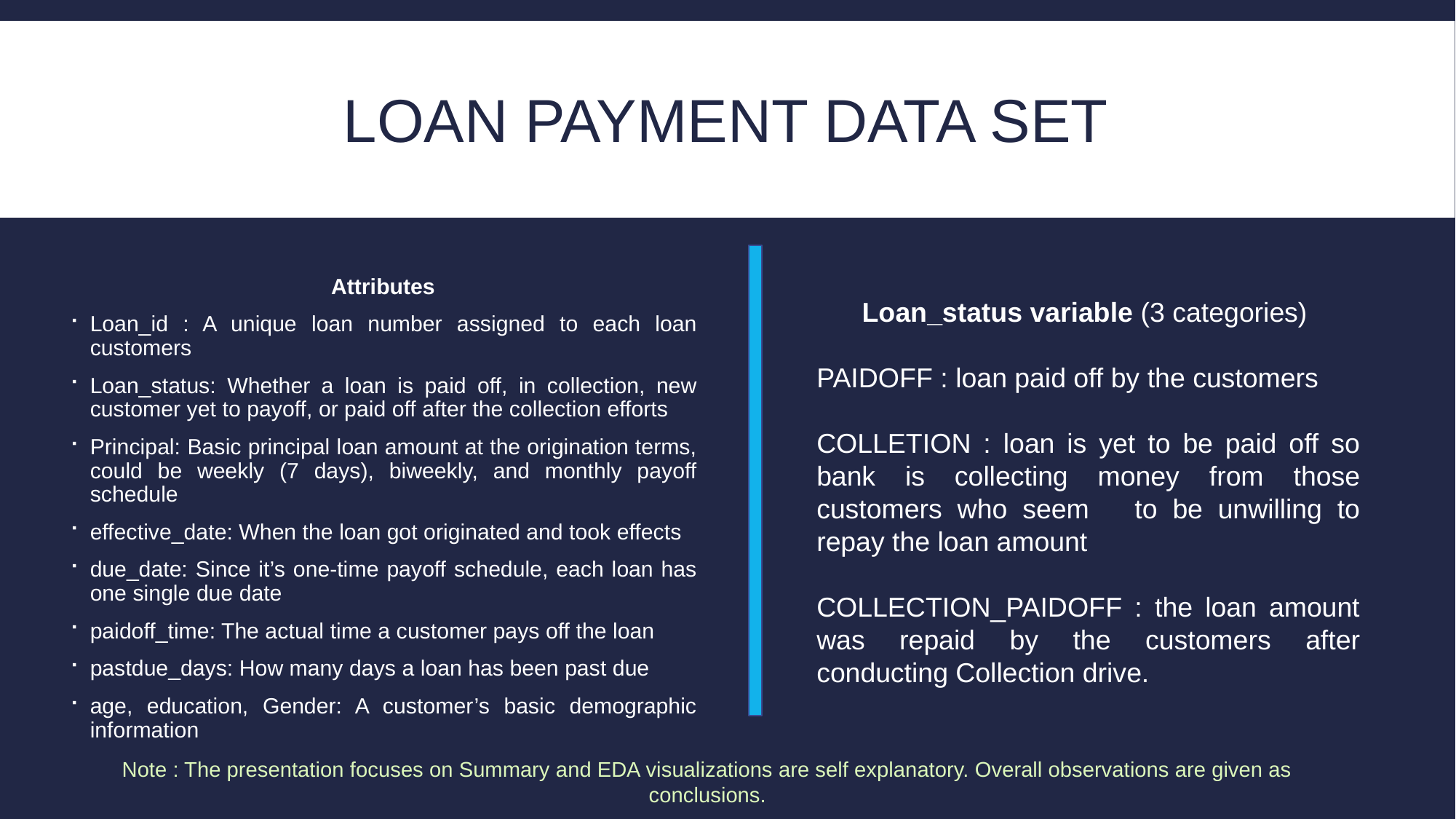

# Loan Payment data Set
Attributes
Loan_id : A unique loan number assigned to each loan customers
Loan_status: Whether a loan is paid off, in collection, new customer yet to payoff, or paid off after the collection efforts
Principal: Basic principal loan amount at the origination terms, could be weekly (7 days), biweekly, and monthly payoff schedule
effective_date: When the loan got originated and took effects
due_date: Since it’s one-time payoff schedule, each loan has one single due date
paidoff_time: The actual time a customer pays off the loan
pastdue_days: How many days a loan has been past due
age, education, Gender: A customer’s basic demographic information

Loan_status variable (3 categories)

PAIDOFF : loan paid off by the customers

COLLETION : loan is yet to be paid off so bank is collecting money from those customers who seem   to be unwilling to repay the loan amount

COLLECTION_PAIDOFF : the loan amount was repaid by the customers after conducting Collection drive.

Note : The presentation focuses on Summary and EDA visualizations are self explanatory. Overall observations are given as conclusions.